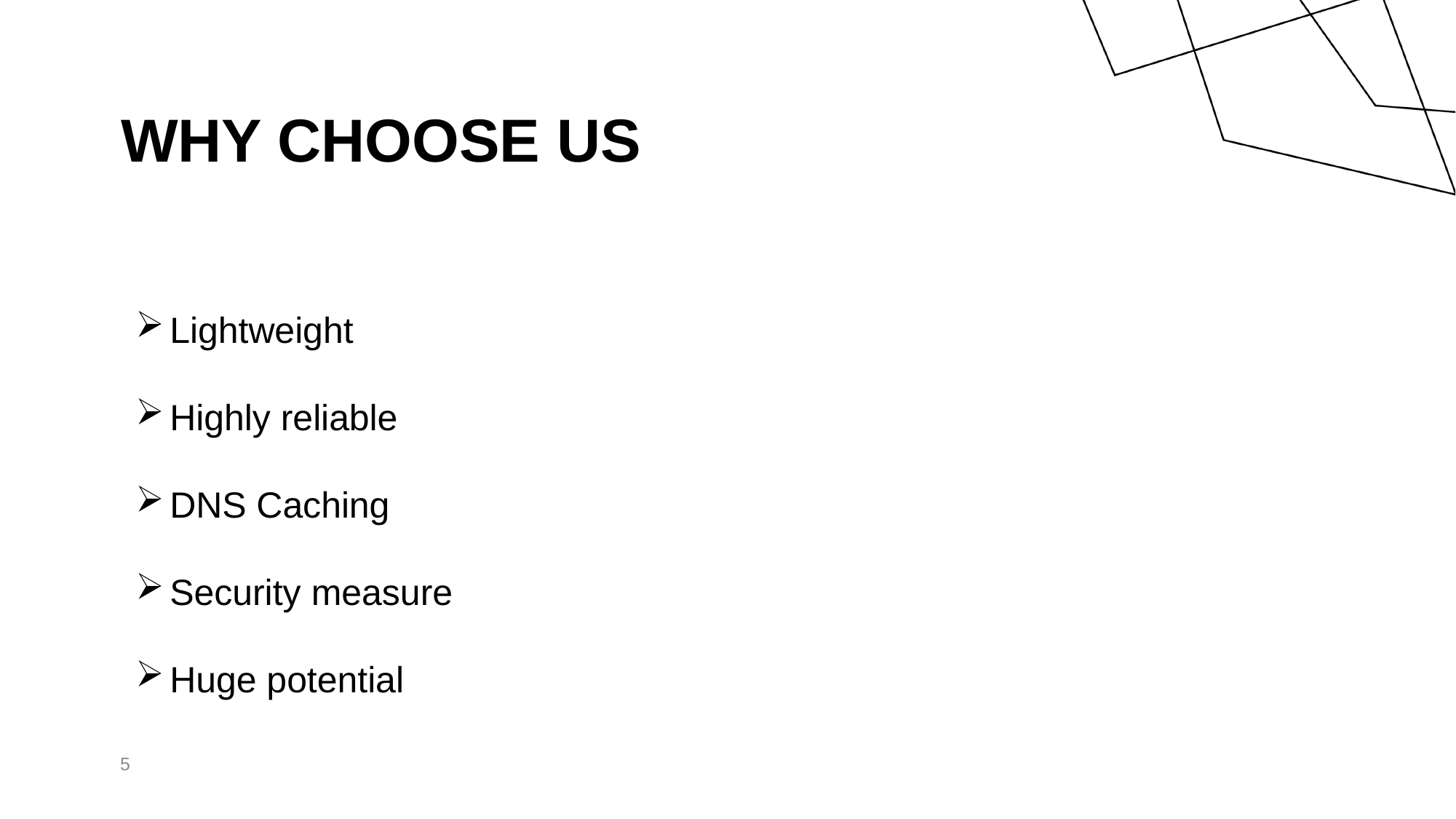

# Why choose us
Lightweight
Highly reliable
DNS Caching
Security measure
Huge potential
5